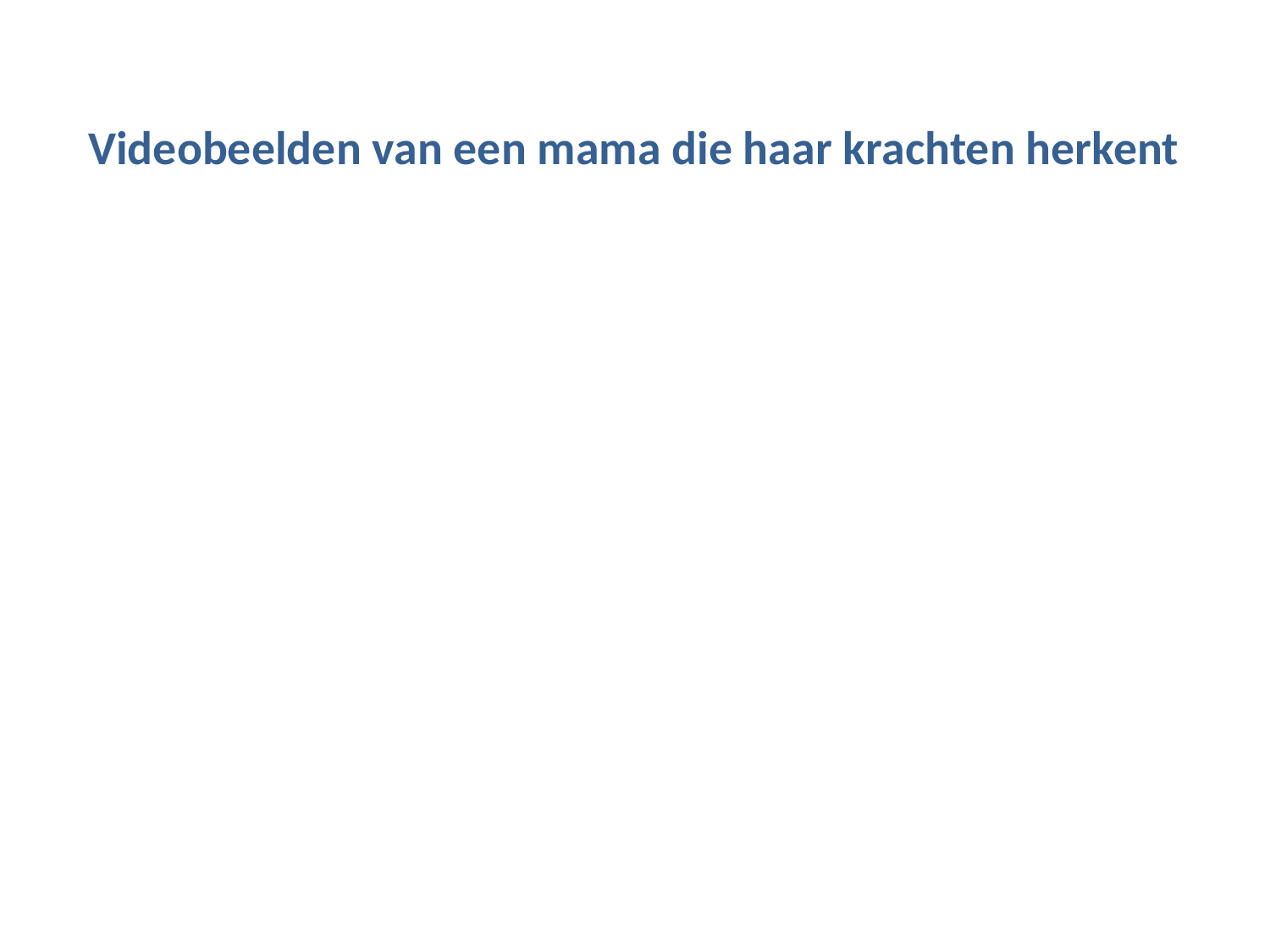

# Videobeelden van een mama die haar krachten herkent